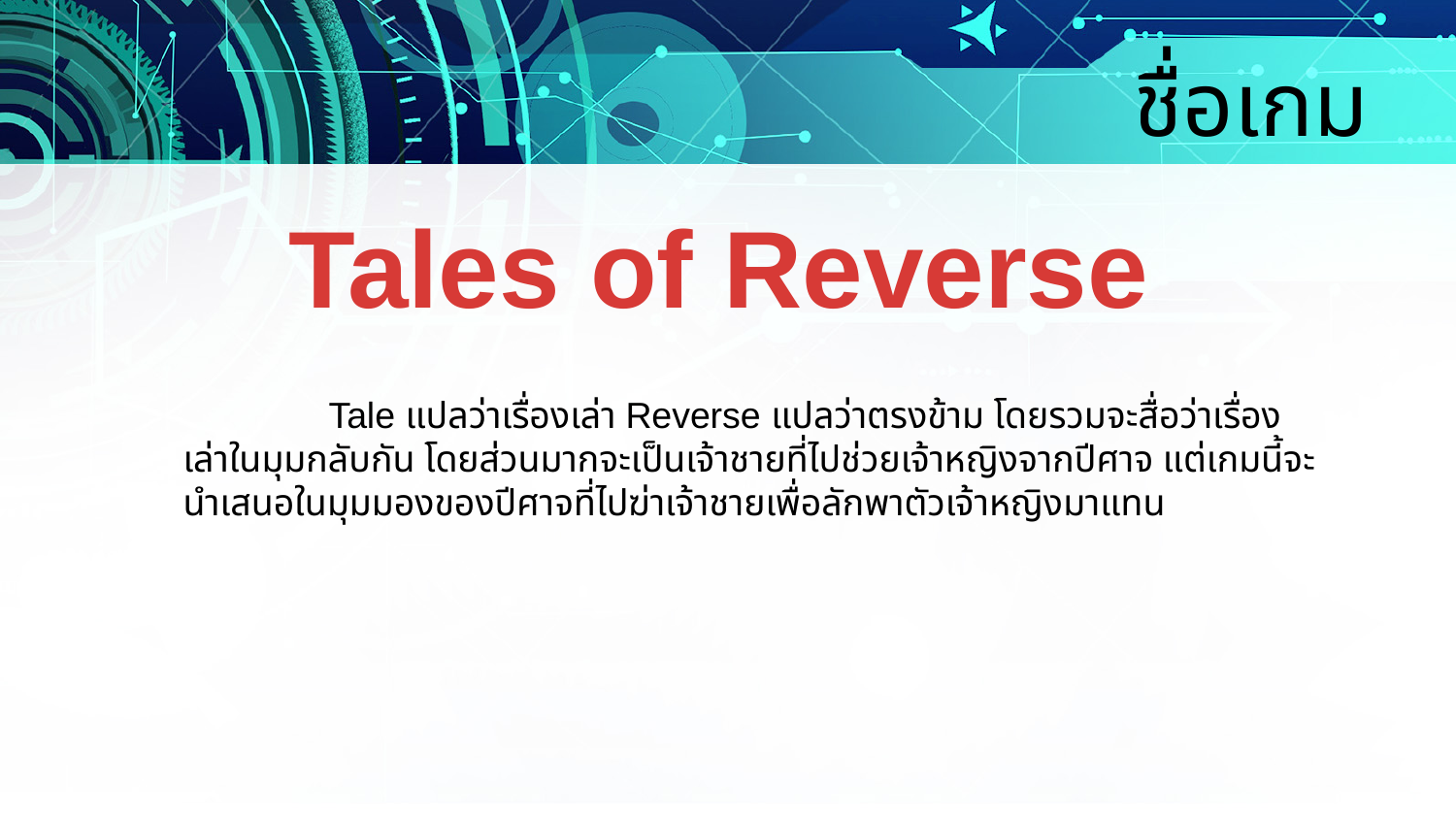

# ชื่อเกม
Tales of Reverse
	Tale แปลว่าเรื่องเล่า Reverse แปลว่าตรงข้าม โดยรวมจะสื่อว่าเรื่องเล่าในมุมกลับกัน โดยส่วนมากจะเป็นเจ้าชายที่ไปช่วยเจ้าหญิงจากปีศาจ แต่เกมนี้จะนำเสนอในมุมมองของปีศาจที่ไปฆ่าเจ้าชายเพื่อลักพาตัวเจ้าหญิงมาแทน